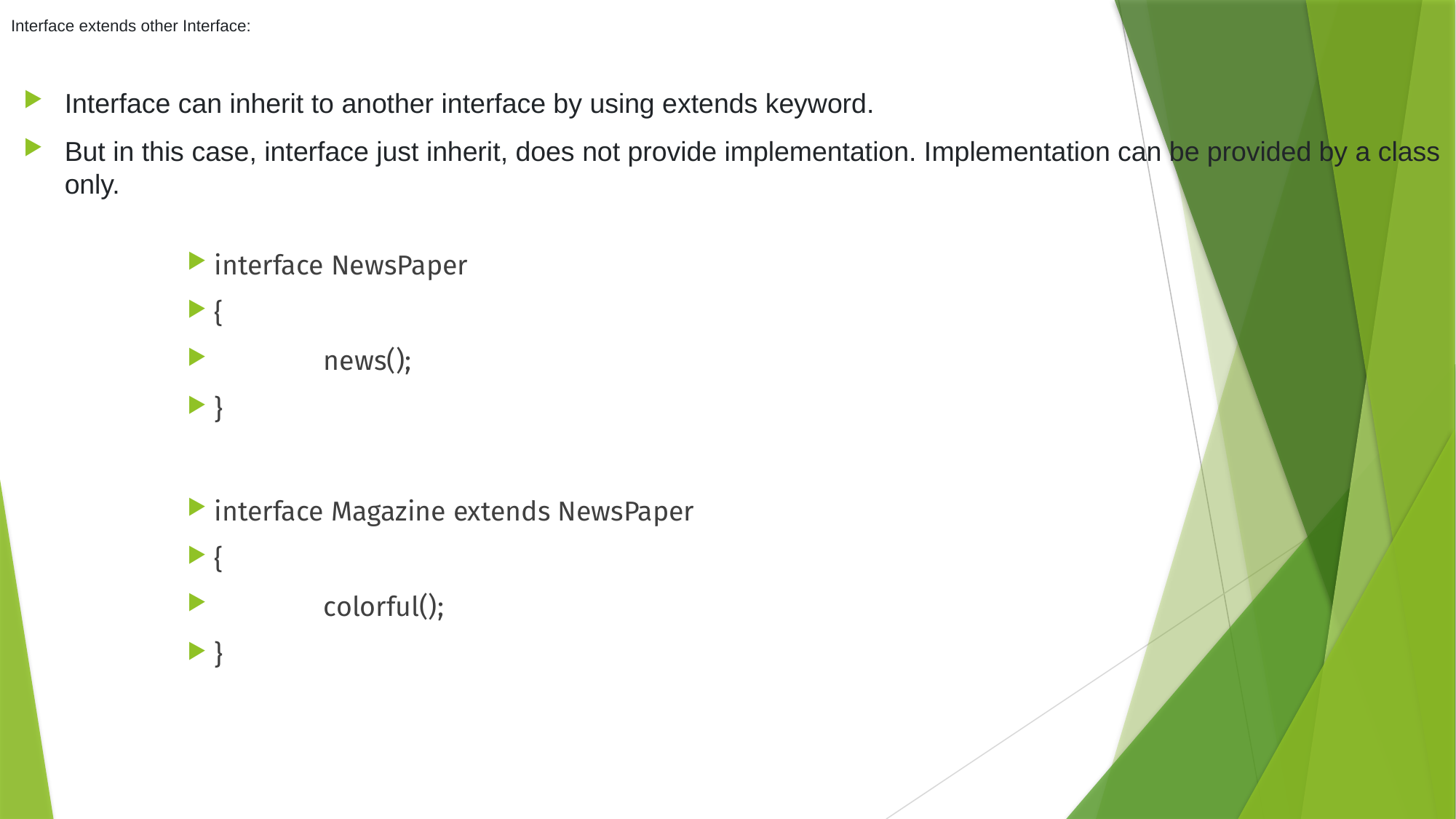

# Interface extends other Interface:
Interface can inherit to another interface by using extends keyword.
But in this case, interface just inherit, does not provide implementation. Implementation can be provided by a class only.
interface NewsPaper
{
 	news();
}

interface Magazine extends NewsPaper
{
 	colorful();
}